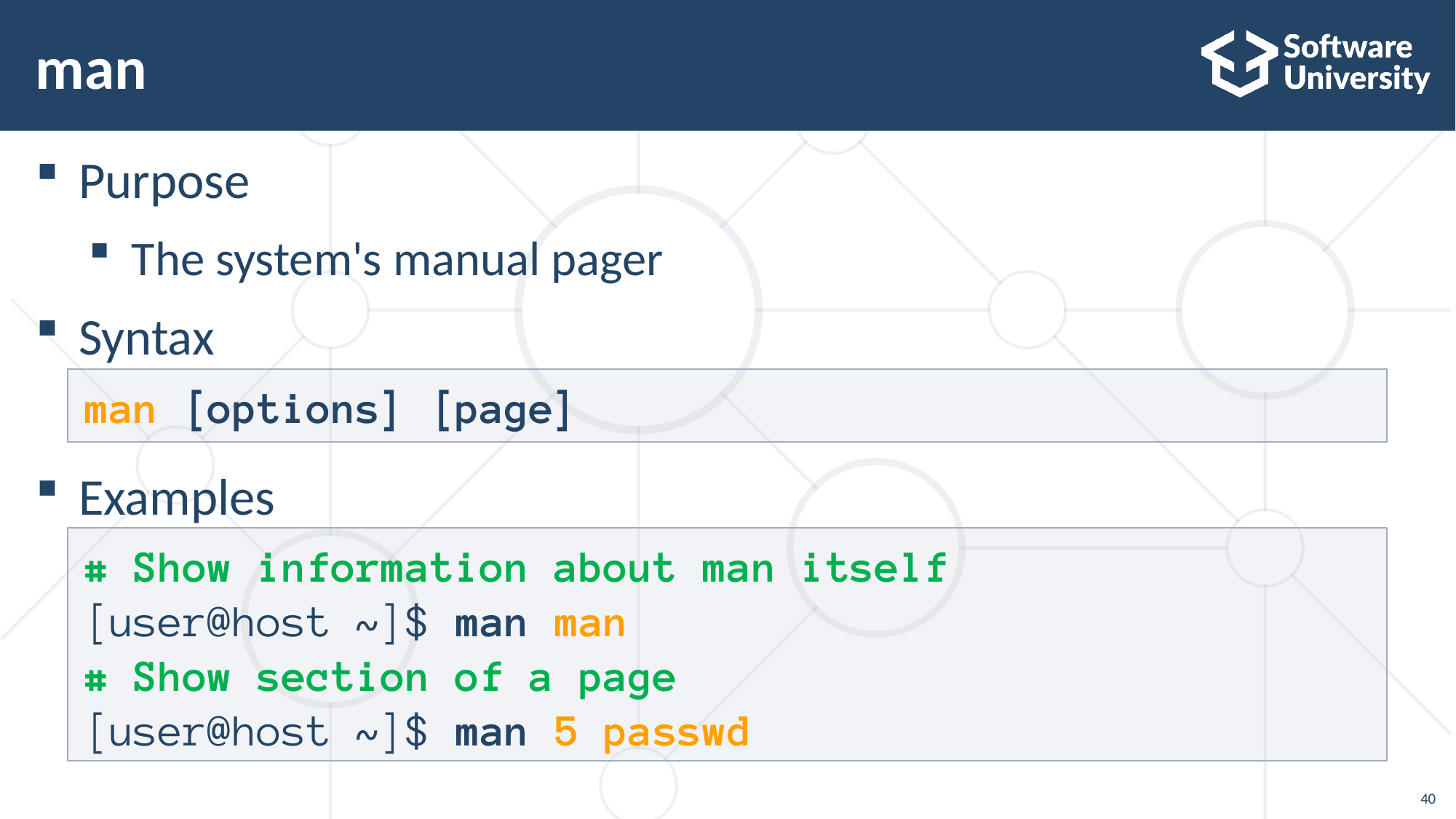

# man
Purpose
The system's manual pager
Syntax

Examples

man [options] [page]
# Show information about man itself
[user@host ~]$ man man
# Show section of a page
[user@host ~]$ man 5 passwd
40